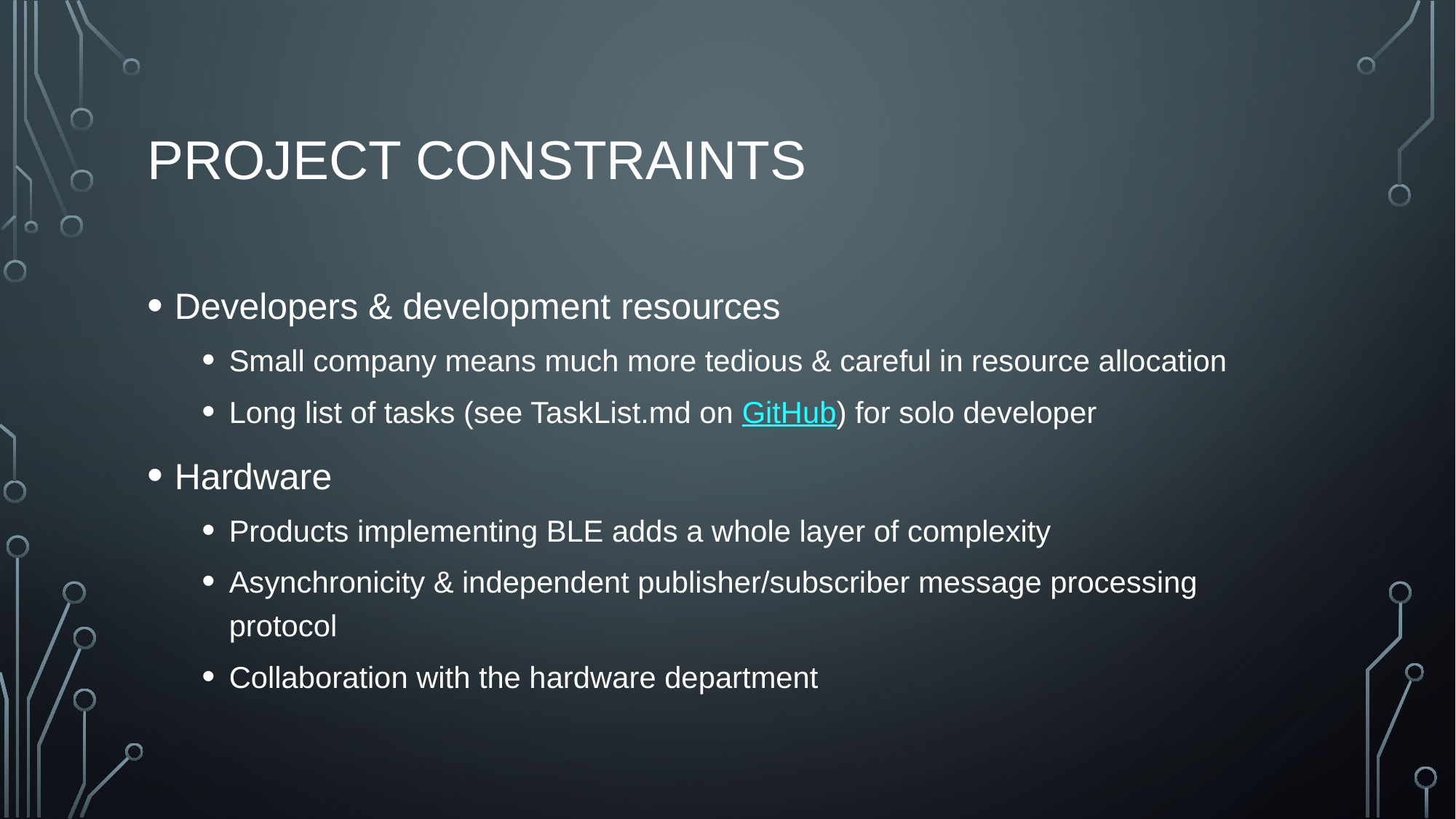

# Project Constraints
Developers & development resources
Small company means much more tedious & careful in resource allocation
Long list of tasks (see TaskList.md on GitHub) for solo developer
Hardware
Products implementing BLE adds a whole layer of complexity
Asynchronicity & independent publisher/subscriber message processing protocol
Collaboration with the hardware department